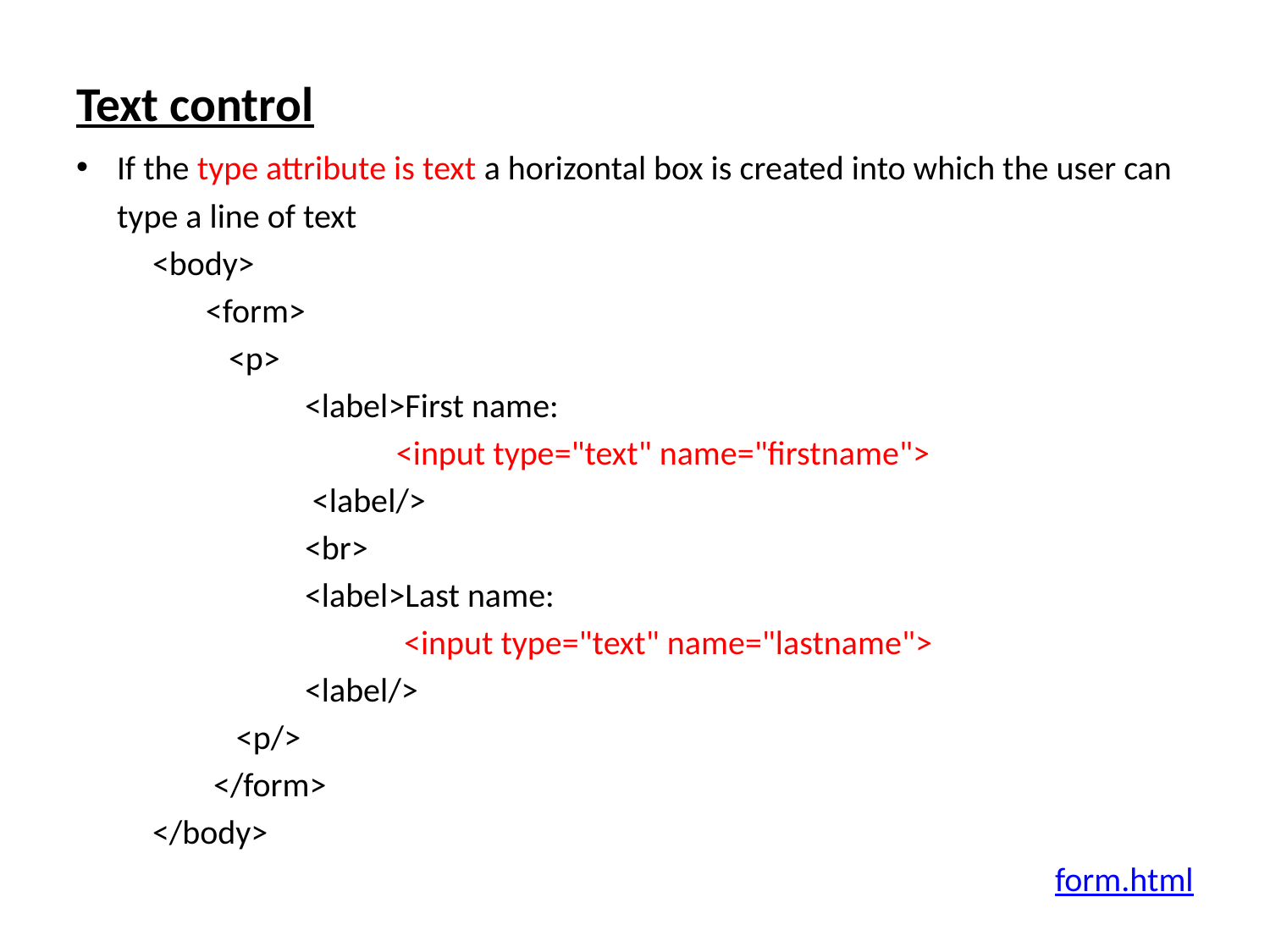

Text control
If the type attribute is text a horizontal box is created into which the user can type a line of text
	<body>
	       <form>
		<p>
  			<label>First name:
 			            <input type="text" name="firstname">
 			 <label/>
  			<br>
  			<label>Last name:
  			             <input type="text" name="lastname">
  			<label/>
		 <p/>
	        </form>
	</body>
form.html